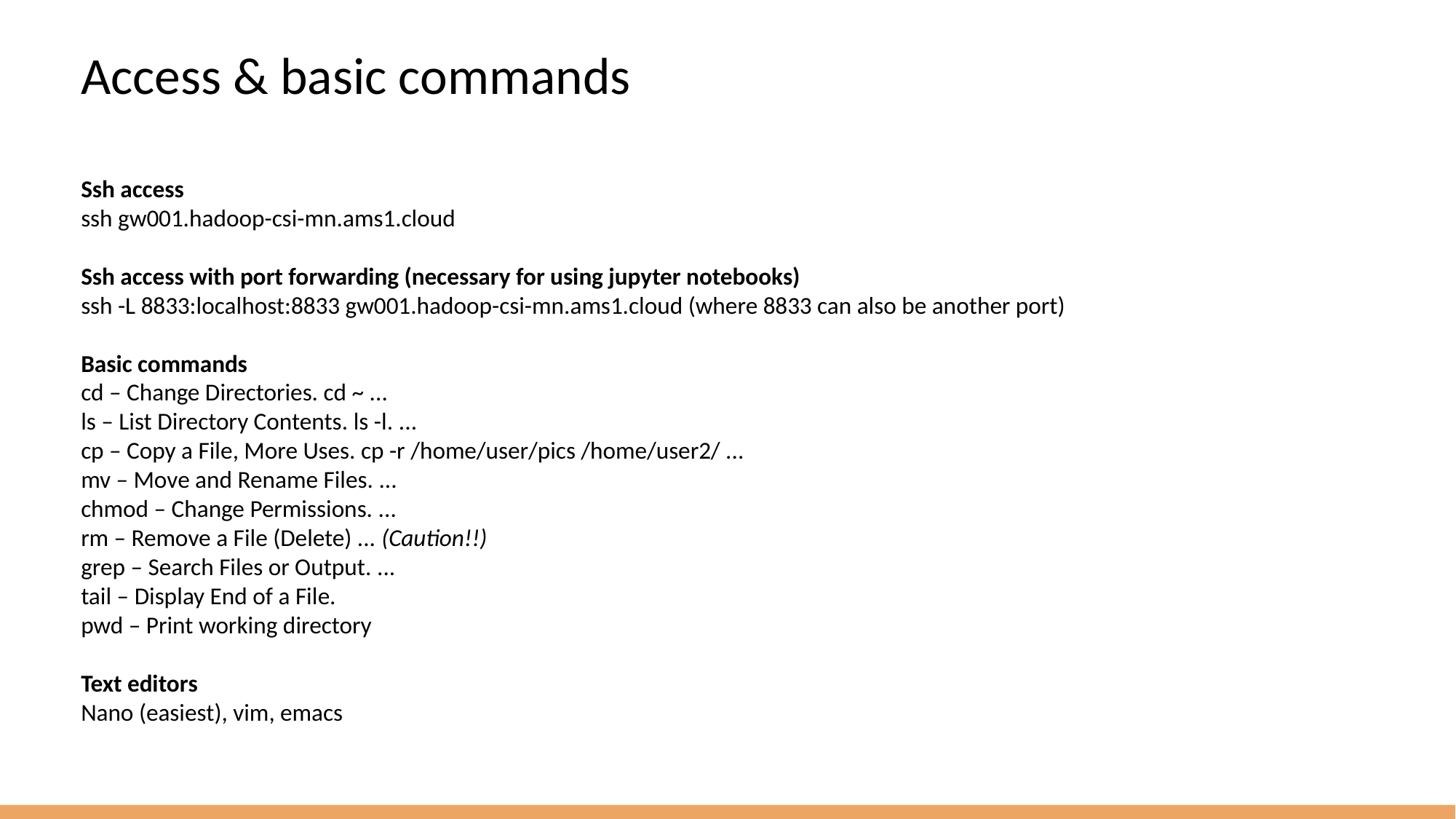

# Access & basic commands

Ssh access
ssh gw001.hadoop-csi-mn.ams1.cloud

Ssh access with port forwarding (necessary for using jupyter notebooks)
ssh -L 8833:localhost:8833 gw001.hadoop-csi-mn.ams1.cloud (where 8833 can also be another port)

Basic commands
cd – Change Directories. cd ~ ...
ls – List Directory Contents. ls -l. ...
cp – Copy a File, More Uses. cp -r /home/user/pics /home/user2/ ...
mv – Move and Rename Files. ...
chmod – Change Permissions. ...
rm – Remove a File (Delete) ... (Caution!!)
grep – Search Files or Output. ...
tail – Display End of a File.
pwd – Print working directory

Text editors
Nano (easiest), vim, emacs